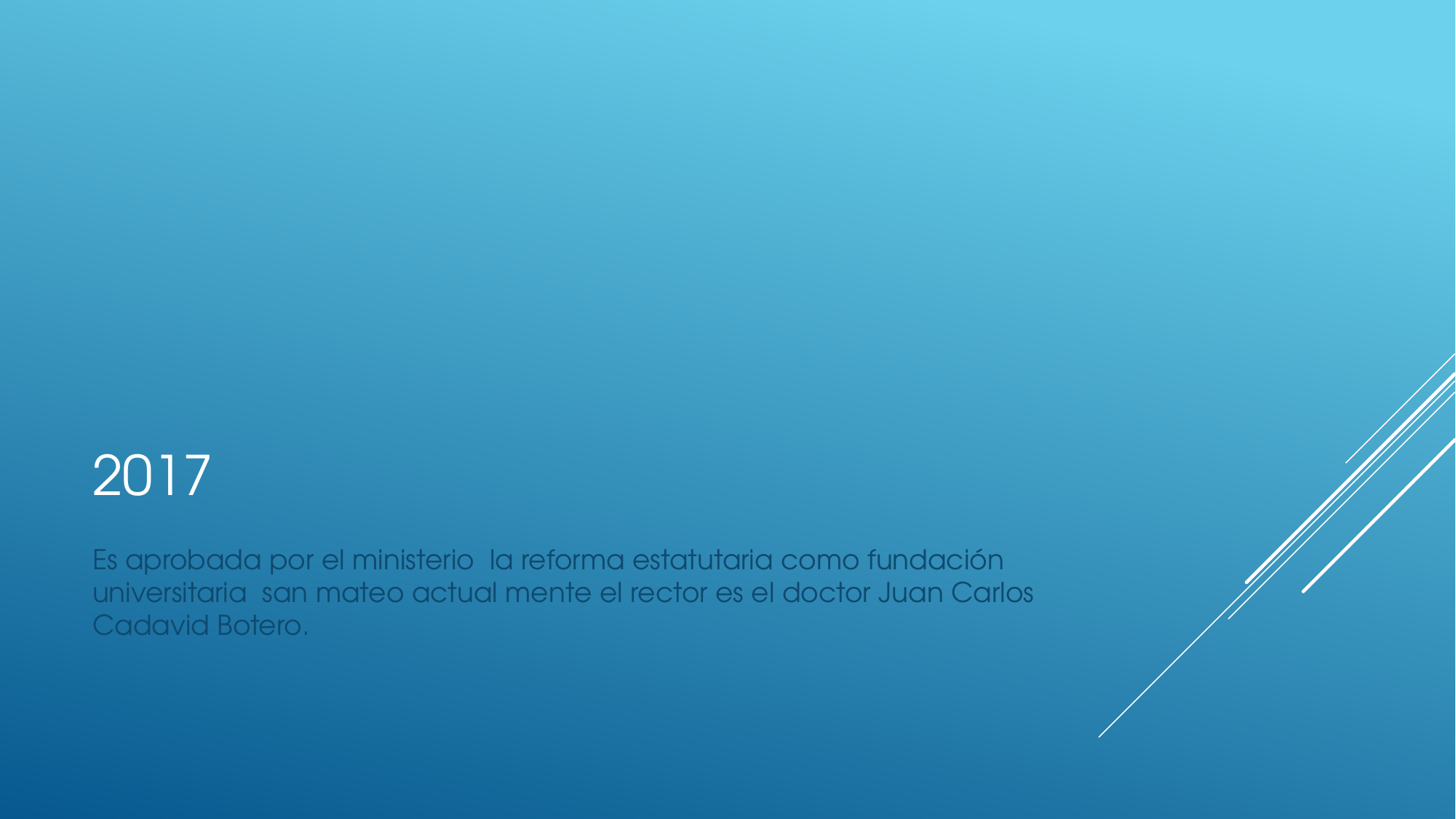

# 2017
Es aprobada por el ministerio  la reforma estatutaria como fundación universitaria  san mateo actual mente el rector es el doctor Juan Carlos Cadavid Botero.